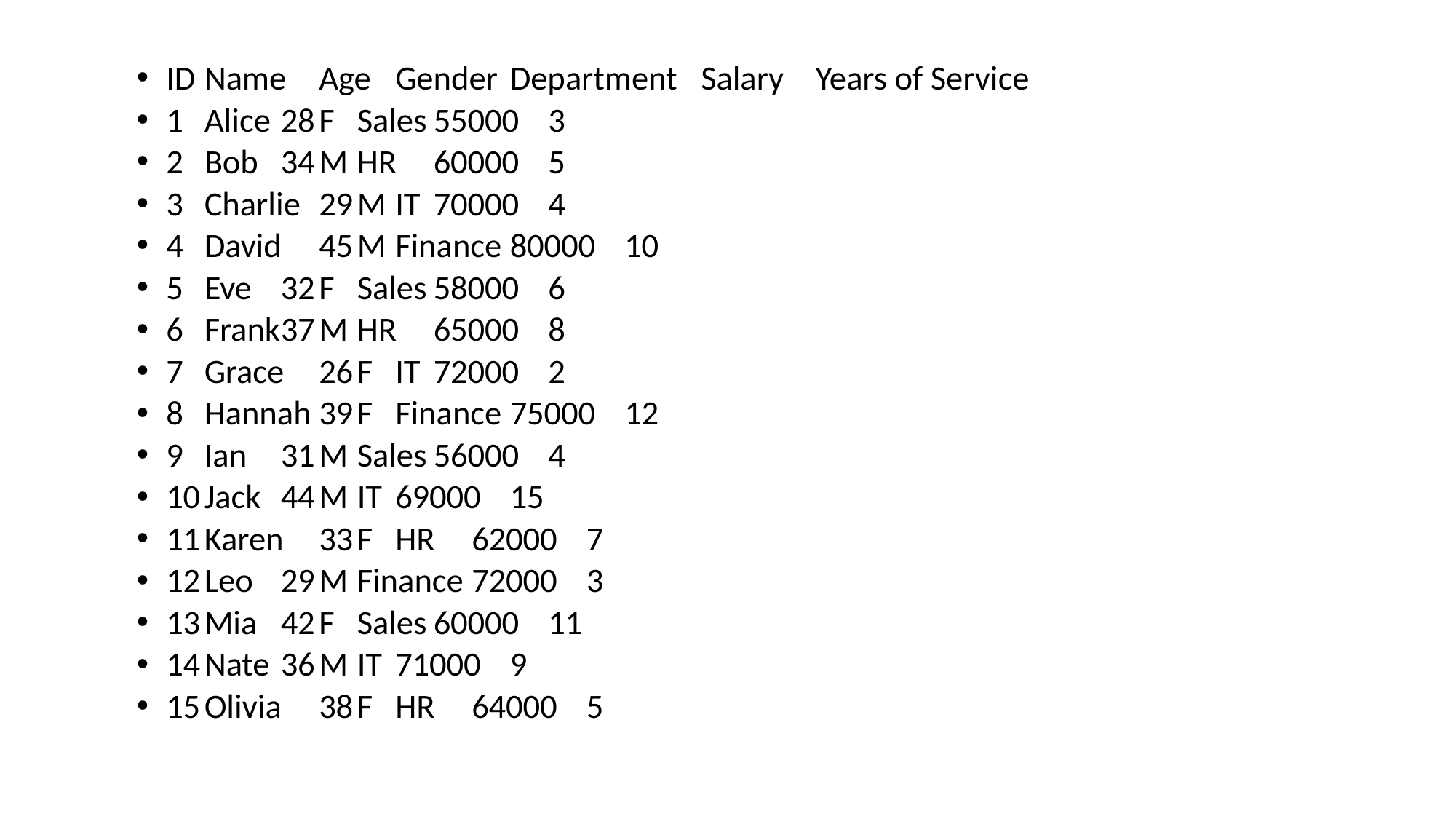

ID	Name	Age	Gender	Department	Salary	Years of Service
1	Alice	28	F	Sales		55000	3
2	Bob	34	M	HR		60000	5
3	Charlie	29	M	IT		70000	4
4	David	45	M	Finance		80000	10
5	Eve	32	F	Sales		58000	6
6	Frank	37	M	HR		65000	8
7	Grace	26	F	IT		72000	2
8	Hannah	39	F	Finance		75000	12
9	Ian	31	M	Sales		56000	4
10	Jack	44	M	IT		69000	15
11	Karen	33	F	HR		62000	7
12	Leo	29	M	Finance		72000	3
13	Mia	42	F	Sales		60000	11
14	Nate	36	M	IT		71000	9
15	Olivia 	38	F	HR		64000	5